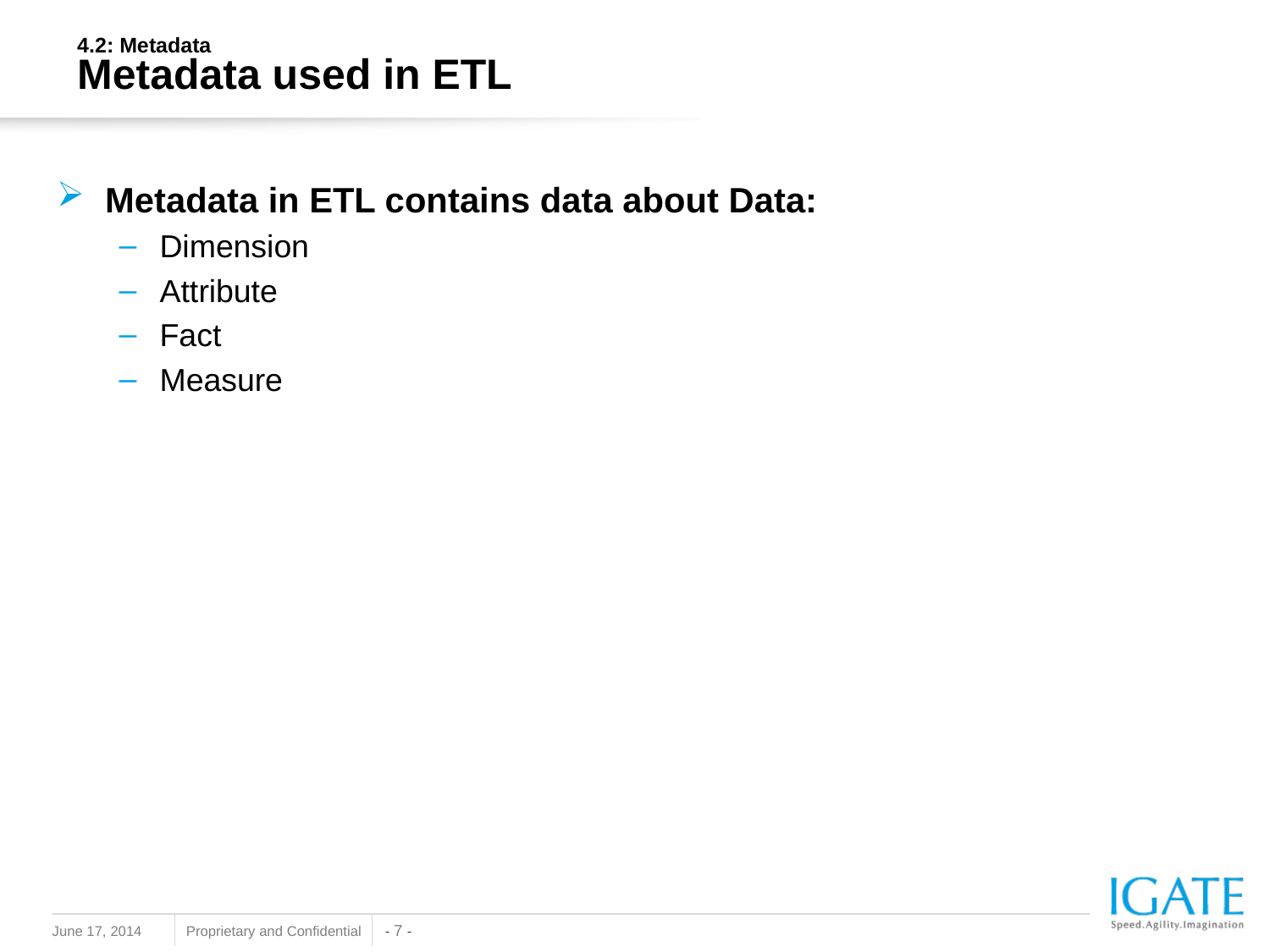

4.2: Metadata
Metadata used in ETL
Metadata in ETL contains data about Data:
Dimension
Attribute
Fact
Measure